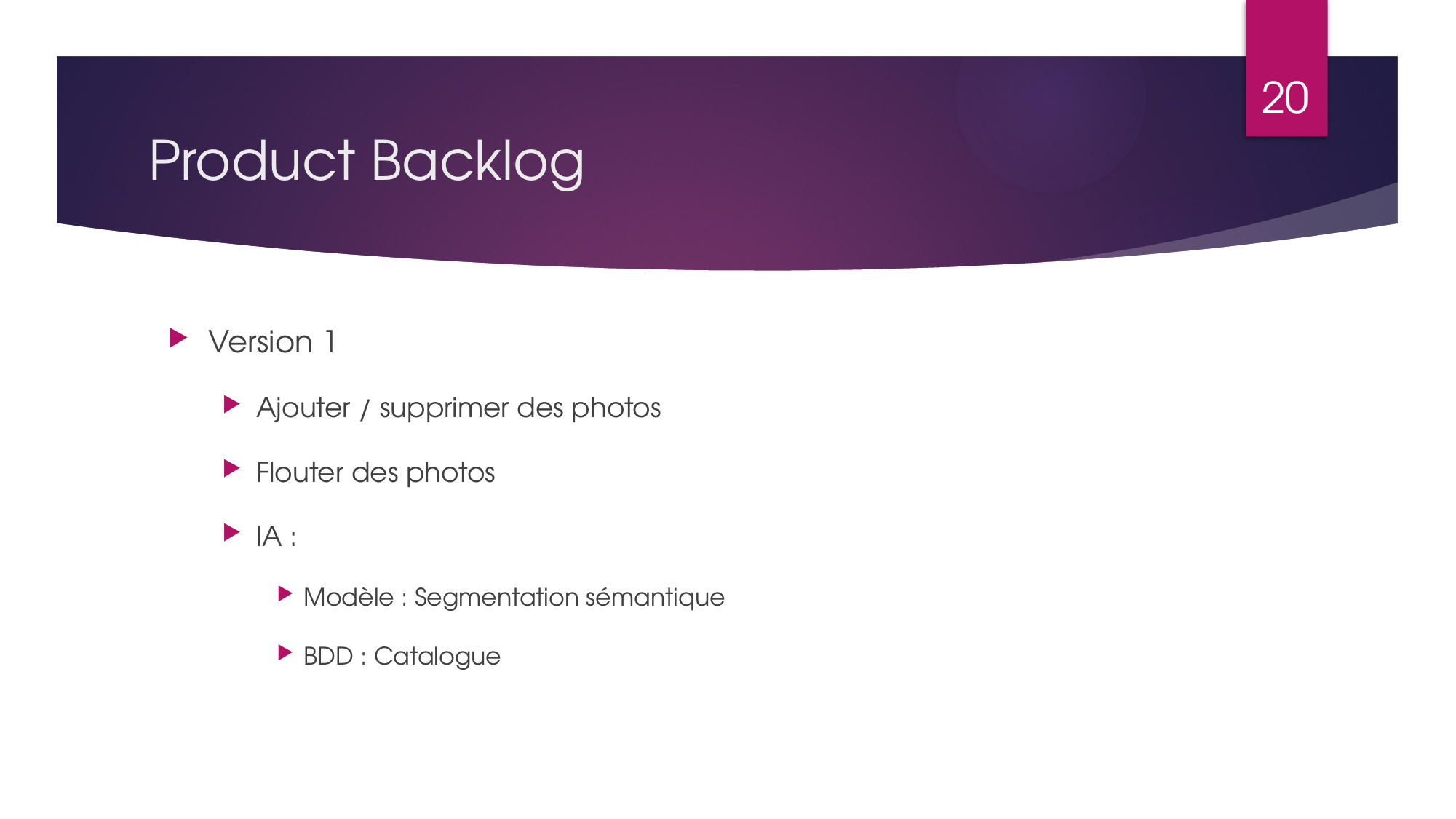

20
# Product Backlog
Version 1
Ajouter / supprimer des photos
Flouter des photos
IA :
Modèle : Segmentation sémantique
BDD : Catalogue